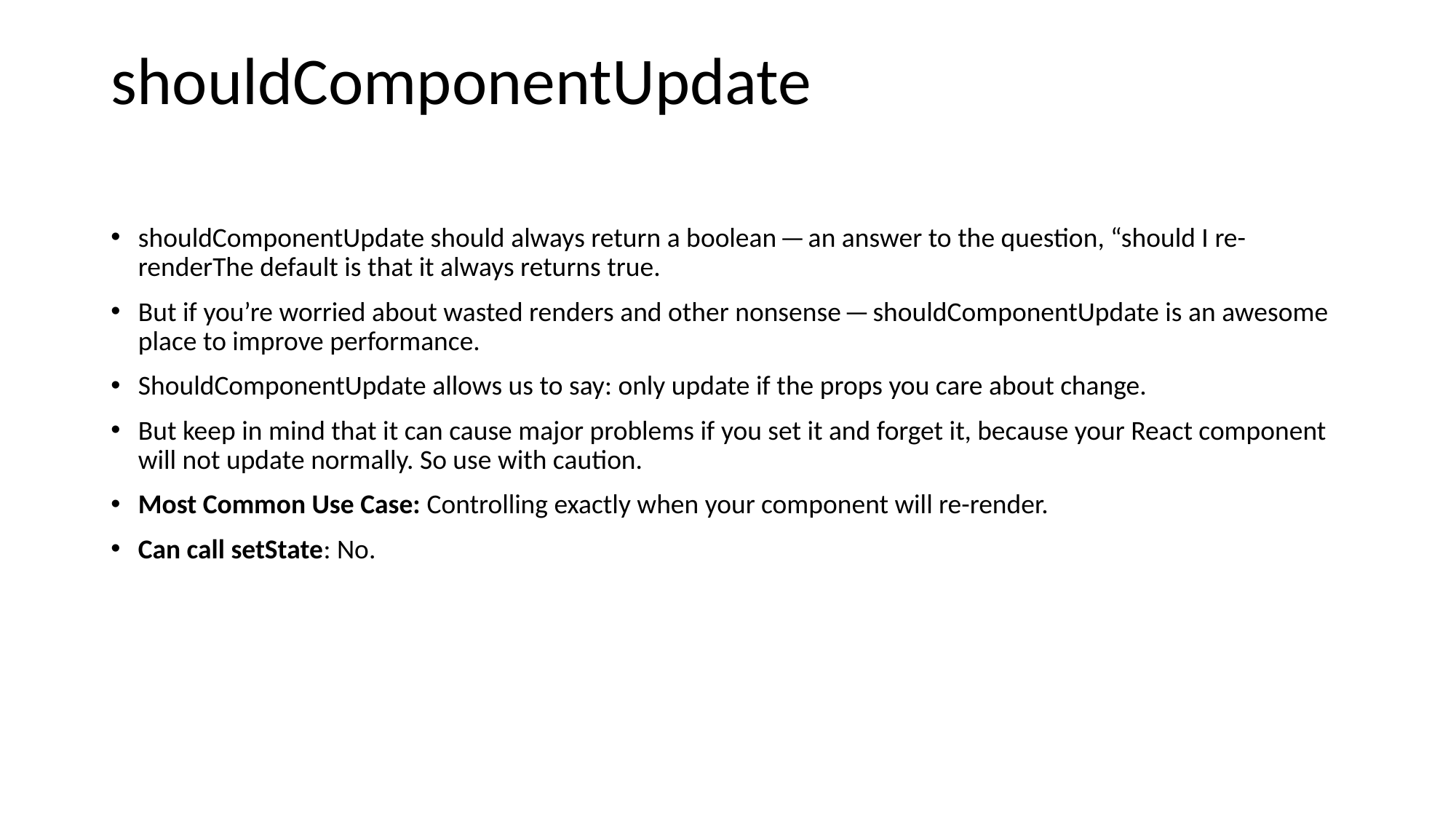

# shouldComponentUpdate
shouldComponentUpdate should always return a boolean — an answer to the question, “should I re-renderThe default is that it always returns true.
But if you’re worried about wasted renders and other nonsense — shouldComponentUpdate is an awesome place to improve performance.
ShouldComponentUpdate allows us to say: only update if the props you care about change.
But keep in mind that it can cause major problems if you set it and forget it, because your React component will not update normally. So use with caution.
Most Common Use Case: Controlling exactly when your component will re-render.
Can call setState: No.